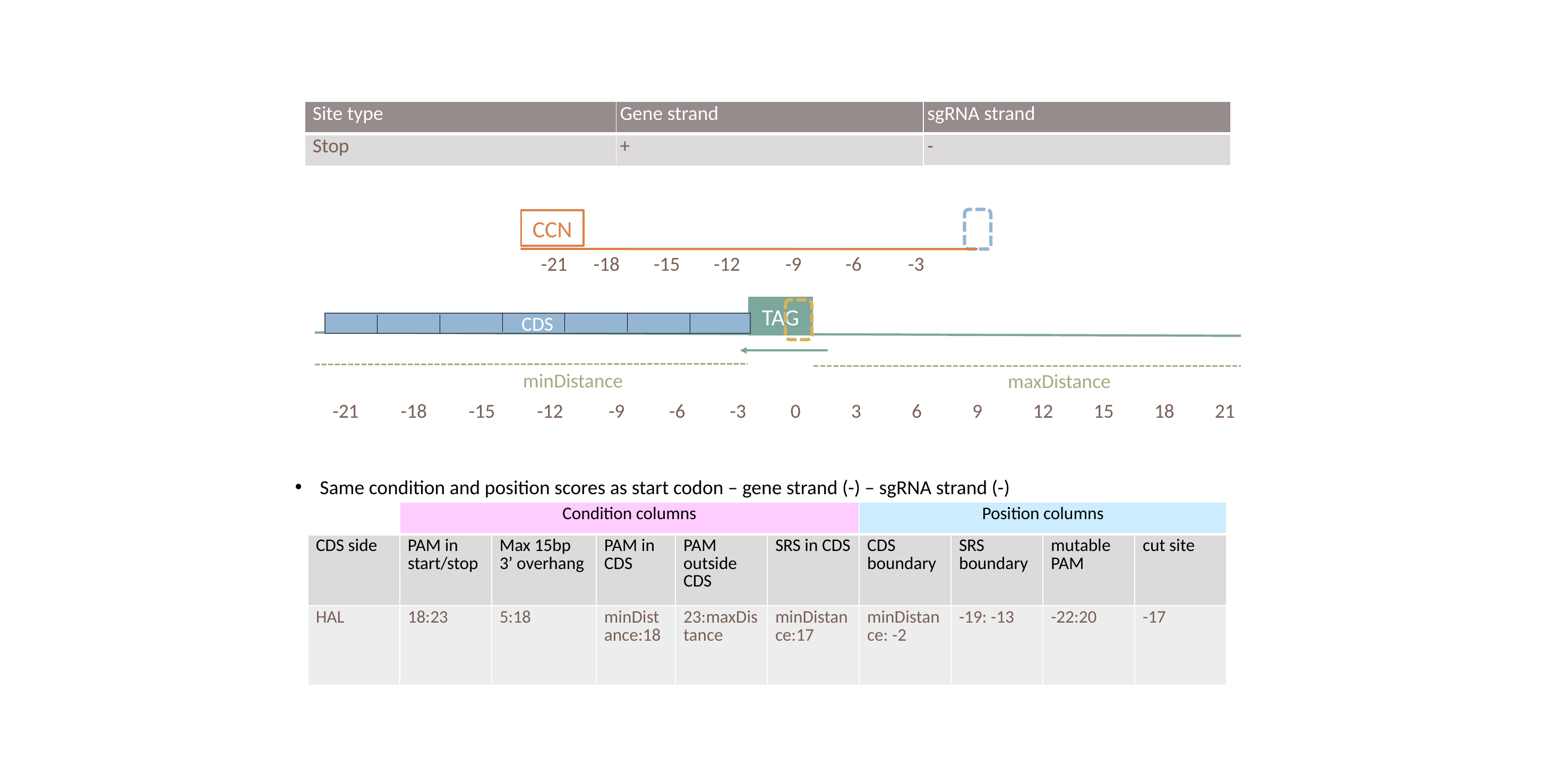

| sgRNA strand |
| --- |
| - |
| Gene strand |
| --- |
| + |
| Site type |
| --- |
| Stop |

CCN
-21
-18
-15
-12
-9
-6
-3
TAG

CDS
minDistance
maxDistance
-21
-18
-15
-12
-9
-6
-3
0
3
6
9
12
15
18
21
Same condition and position scores as start codon – gene strand (-) – sgRNA strand (-)
|  | Condition columns |  |  |  |  | Position columns |  |  |  |
| --- | --- | --- | --- | --- | --- | --- | --- | --- | --- |
| CDS side | PAM in start/stop | Max 15bp 3’ overhang | PAM in CDS | PAM outside CDS | SRS in CDS | CDS boundary | SRS boundary | mutable PAM | cut site |
| HAL | 18:23 | 5:18 | minDistance:18 | 23:maxDistance | minDistance:17 | minDistance: -2 | -19: -13 | -22:20 | -17 |